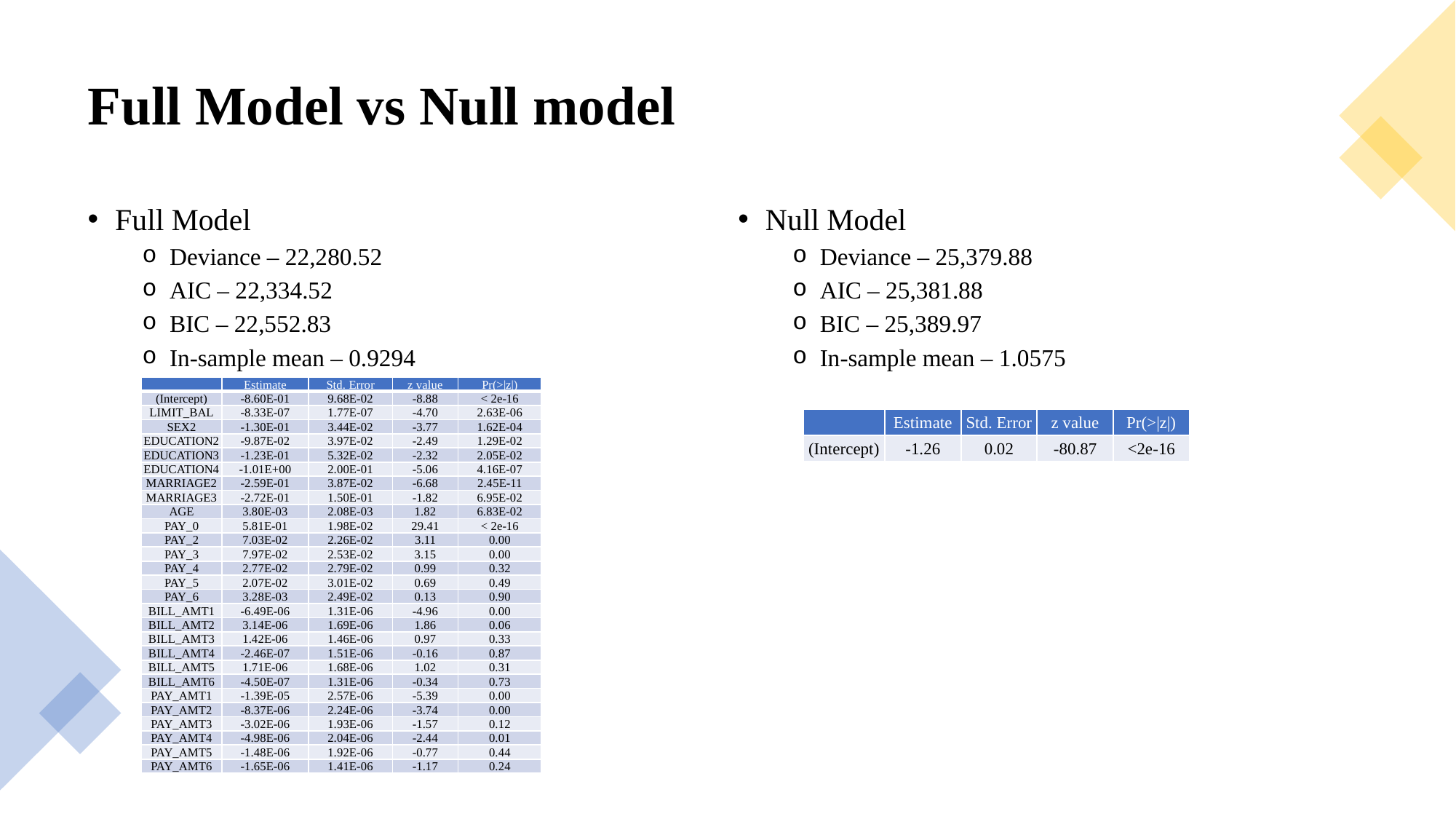

# Full Model vs Null model
Full Model
Deviance – 22,280.52
AIC – 22,334.52
BIC – 22,552.83
In-sample mean – 0.9294

Null Model
Deviance – 25,379.88
AIC – 25,381.88
BIC – 25,389.97
In-sample mean – 1.0575
|  | Estimate | Std. Error | z value | Pr(>|z|) |
| --- | --- | --- | --- | --- |
| (Intercept) | -8.60E-01 | 9.68E-02 | -8.88 | < 2e-16 |
| LIMIT\_BAL | -8.33E-07 | 1.77E-07 | -4.70 | 2.63E-06 |
| SEX2 | -1.30E-01 | 3.44E-02 | -3.77 | 1.62E-04 |
| EDUCATION2 | -9.87E-02 | 3.97E-02 | -2.49 | 1.29E-02 |
| EDUCATION3 | -1.23E-01 | 5.32E-02 | -2.32 | 2.05E-02 |
| EDUCATION4 | -1.01E+00 | 2.00E-01 | -5.06 | 4.16E-07 |
| MARRIAGE2 | -2.59E-01 | 3.87E-02 | -6.68 | 2.45E-11 |
| MARRIAGE3 | -2.72E-01 | 1.50E-01 | -1.82 | 6.95E-02 |
| AGE | 3.80E-03 | 2.08E-03 | 1.82 | 6.83E-02 |
| PAY\_0 | 5.81E-01 | 1.98E-02 | 29.41 | < 2e-16 |
| PAY\_2 | 7.03E-02 | 2.26E-02 | 3.11 | 0.00 |
| PAY\_3 | 7.97E-02 | 2.53E-02 | 3.15 | 0.00 |
| PAY\_4 | 2.77E-02 | 2.79E-02 | 0.99 | 0.32 |
| PAY\_5 | 2.07E-02 | 3.01E-02 | 0.69 | 0.49 |
| PAY\_6 | 3.28E-03 | 2.49E-02 | 0.13 | 0.90 |
| BILL\_AMT1 | -6.49E-06 | 1.31E-06 | -4.96 | 0.00 |
| BILL\_AMT2 | 3.14E-06 | 1.69E-06 | 1.86 | 0.06 |
| BILL\_AMT3 | 1.42E-06 | 1.46E-06 | 0.97 | 0.33 |
| BILL\_AMT4 | -2.46E-07 | 1.51E-06 | -0.16 | 0.87 |
| BILL\_AMT5 | 1.71E-06 | 1.68E-06 | 1.02 | 0.31 |
| BILL\_AMT6 | -4.50E-07 | 1.31E-06 | -0.34 | 0.73 |
| PAY\_AMT1 | -1.39E-05 | 2.57E-06 | -5.39 | 0.00 |
| PAY\_AMT2 | -8.37E-06 | 2.24E-06 | -3.74 | 0.00 |
| PAY\_AMT3 | -3.02E-06 | 1.93E-06 | -1.57 | 0.12 |
| PAY\_AMT4 | -4.98E-06 | 2.04E-06 | -2.44 | 0.01 |
| PAY\_AMT5 | -1.48E-06 | 1.92E-06 | -0.77 | 0.44 |
| PAY\_AMT6 | -1.65E-06 | 1.41E-06 | -1.17 | 0.24 |
|  | Estimate | Std. Error | z value | Pr(>|z|) |
| --- | --- | --- | --- | --- |
| (Intercept) | -1.26 | 0.02 | -80.87 | <2e-16 |